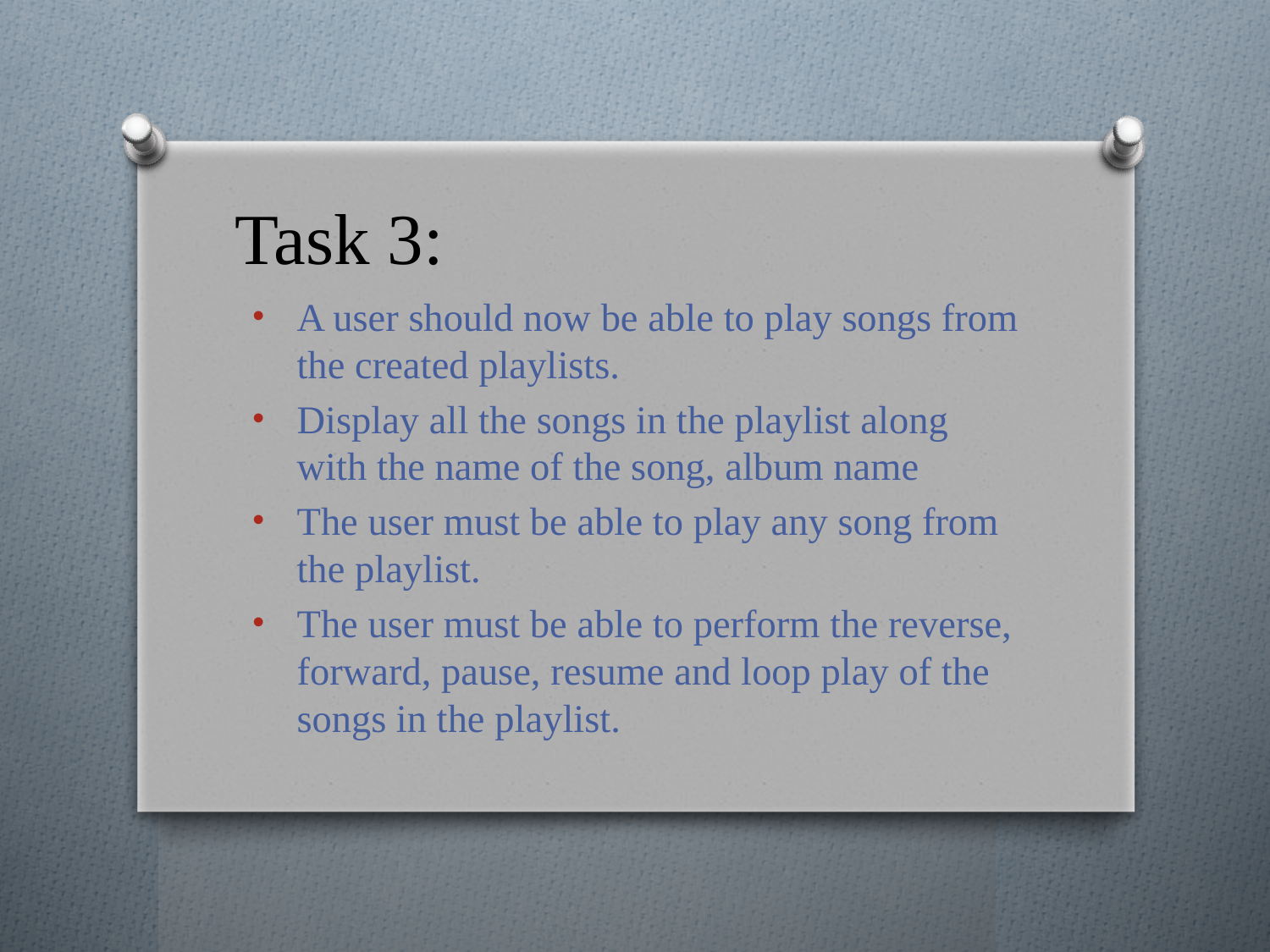

# Task 3:
A user should now be able to play songs from the created playlists.
Display all the songs in the playlist along with the name of the song, album name
The user must be able to play any song from the playlist.
The user must be able to perform the reverse, forward, pause, resume and loop play of the songs in the playlist.